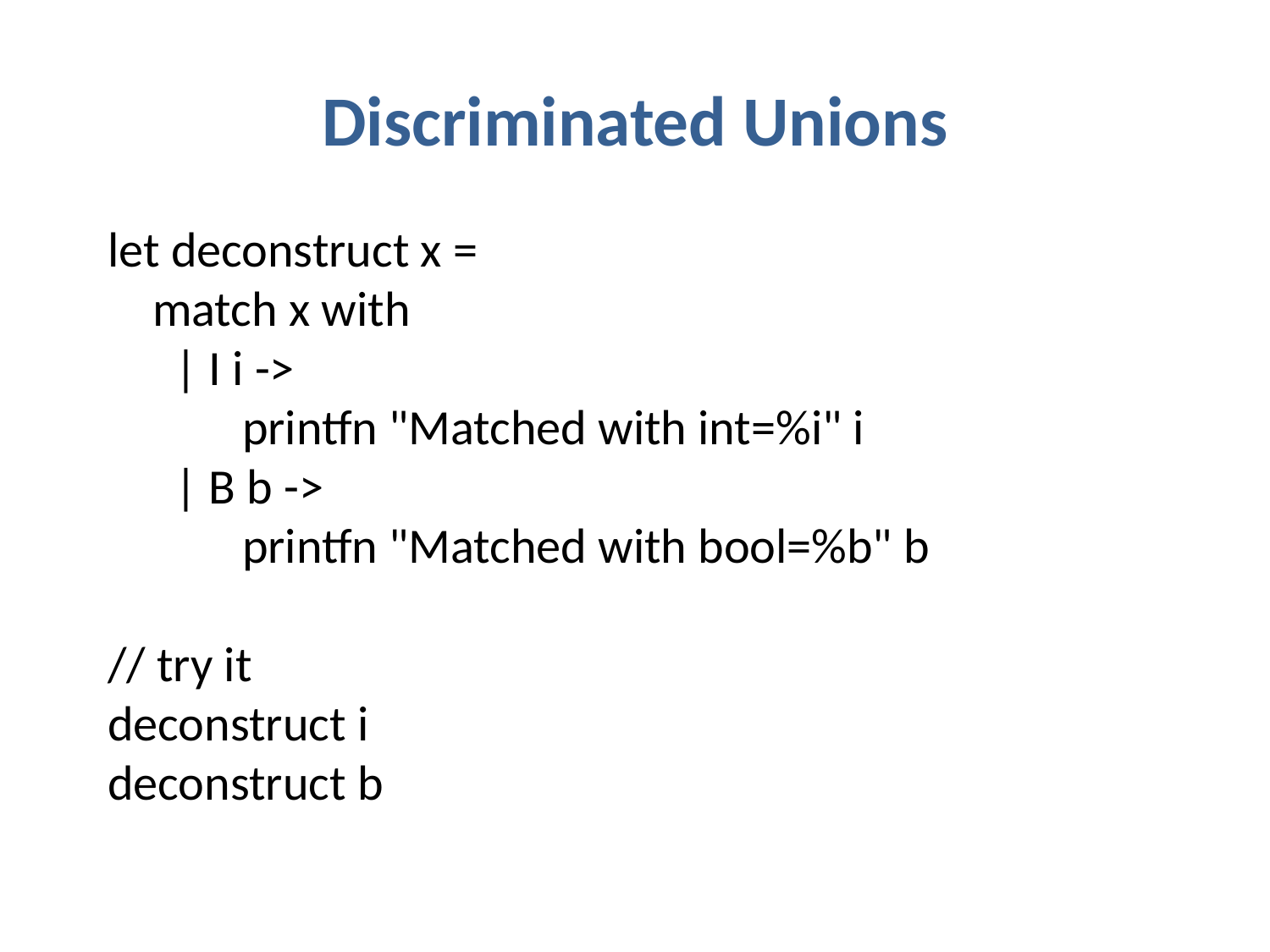

# Discriminated Unions
let deconstruct x =
    match x with
      | I i ->
            printfn "Matched with int=%i" i
      | B b ->
            printfn "Matched with bool=%b" b

// try it
deconstruct i
deconstruct b